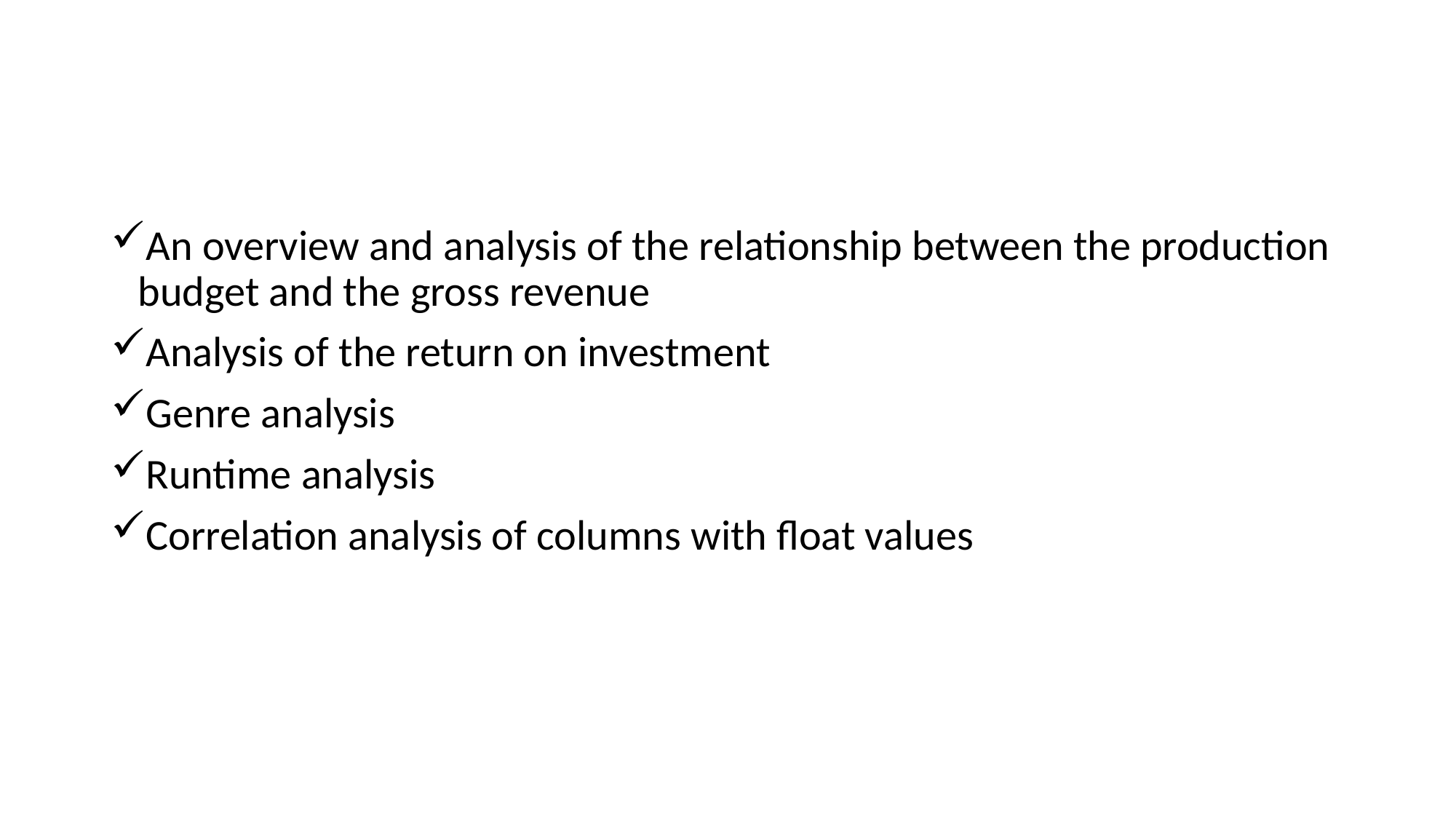

#
An overview and analysis of the relationship between the production budget and the gross revenue
Analysis of the return on investment
Genre analysis
Runtime analysis
Correlation analysis of columns with float values